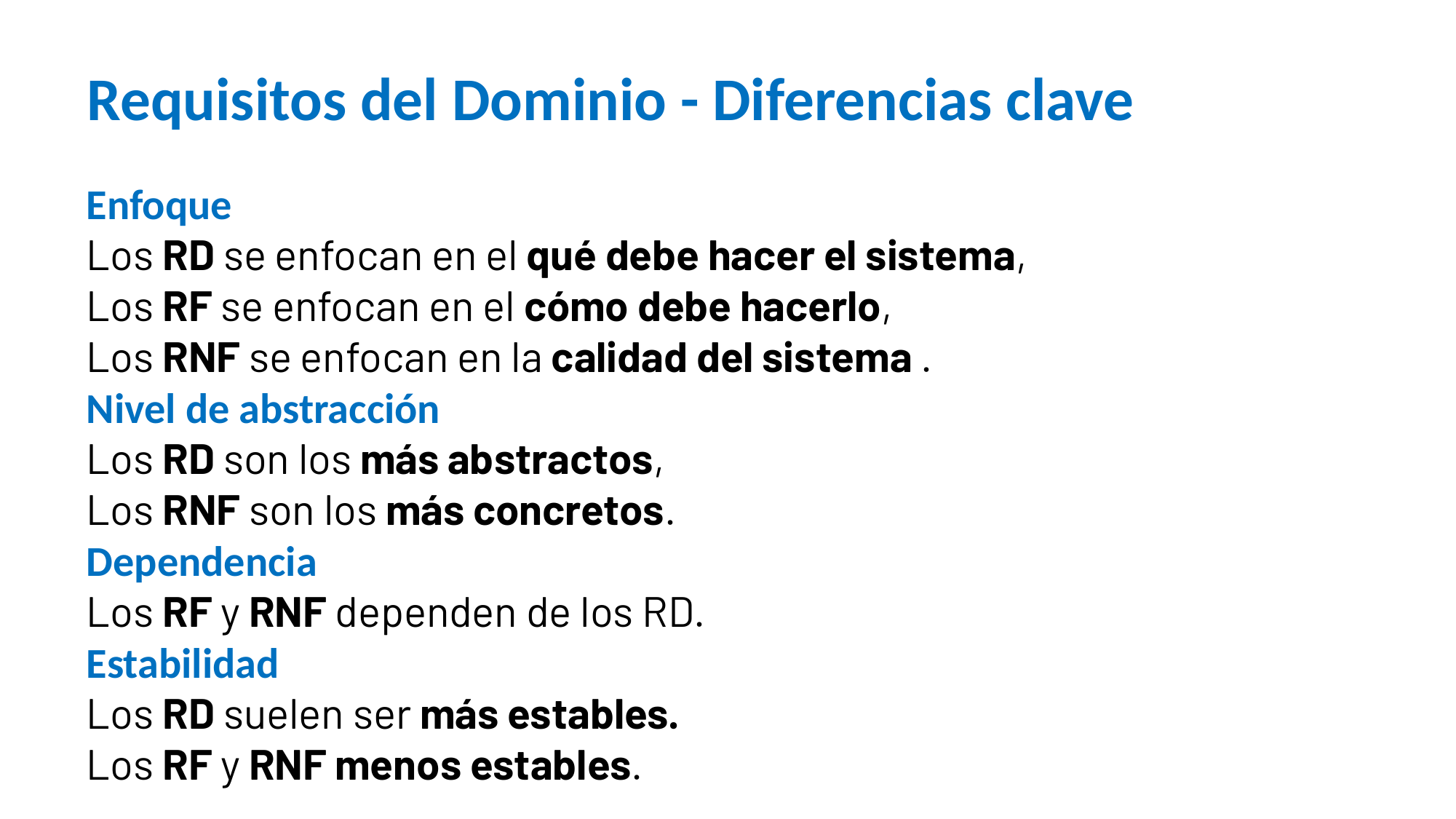

# Requisitos del Dominio - Diferencias clave
Enfoque
Los RD se enfocan en el qué debe hacer el sistema,
Los RF se enfocan en el cómo debe hacerlo,
Los RNF se enfocan en la calidad del sistema .
Nivel de abstracción
Los RD son los más abstractos,
Los RNF son los más concretos.
Dependencia
Los RF y RNF dependen de los RD.
Estabilidad
Los RD suelen ser más estables.
Los RF y RNF menos estables.